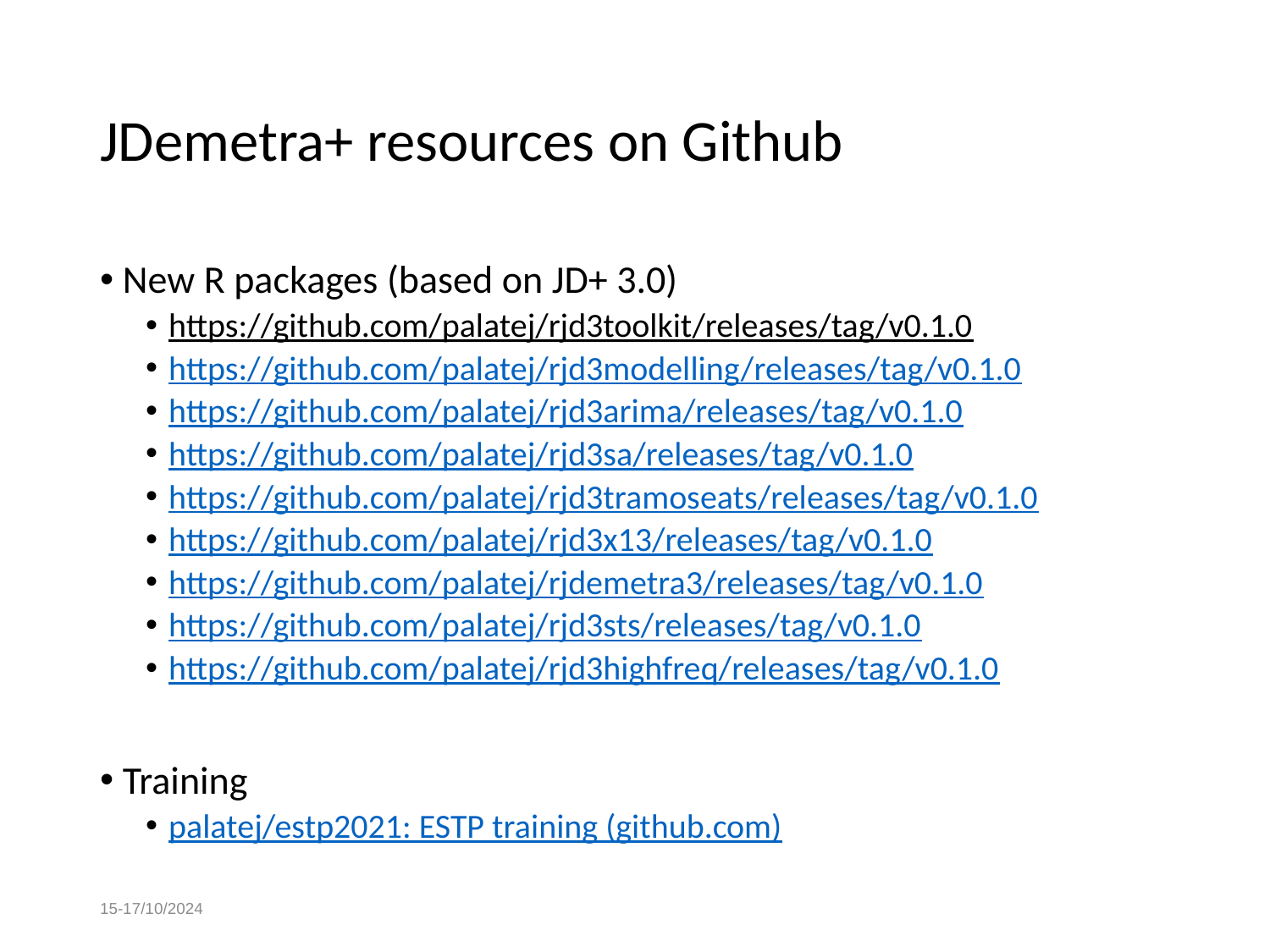

# JDemetra+ resources on Github
New R packages (based on JD+ 3.0)
https://github.com/palatej/rjd3toolkit/releases/tag/v0.1.0
https://github.com/palatej/rjd3modelling/releases/tag/v0.1.0
https://github.com/palatej/rjd3arima/releases/tag/v0.1.0
https://github.com/palatej/rjd3sa/releases/tag/v0.1.0
https://github.com/palatej/rjd3tramoseats/releases/tag/v0.1.0
https://github.com/palatej/rjd3x13/releases/tag/v0.1.0
https://github.com/palatej/rjdemetra3/releases/tag/v0.1.0
https://github.com/palatej/rjd3sts/releases/tag/v0.1.0
https://github.com/palatej/rjd3highfreq/releases/tag/v0.1.0

Training
palatej/estp2021: ESTP training (github.com)

15-17/10/2024